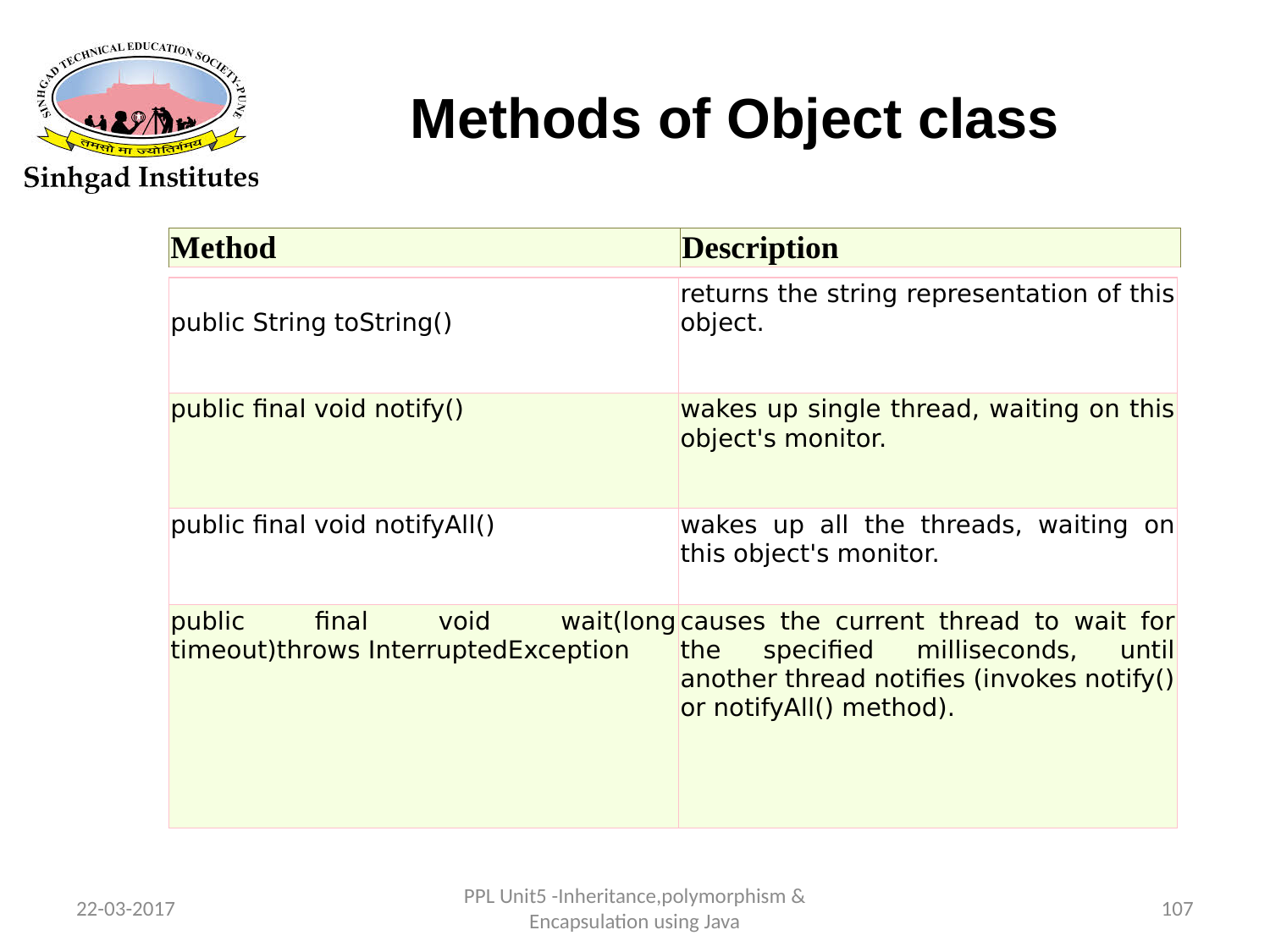

# Methods of Object class
| Method | Description |
| --- | --- |
| public String toString() | returns the string representation of this object. |
| --- | --- |
| public final void notify() | wakes up single thread, waiting on this object's monitor. |
| public final void notifyAll() | wakes up all the threads, waiting on this object's monitor. |
| public final void wait(long timeout)throws InterruptedException | causes the current thread to wait for the specified milliseconds, until another thread notifies (invokes notify() or notifyAll() method). |
22-03-2017
PPL Unit5 -Inheritance,polymorphism & Encapsulation using Java
107